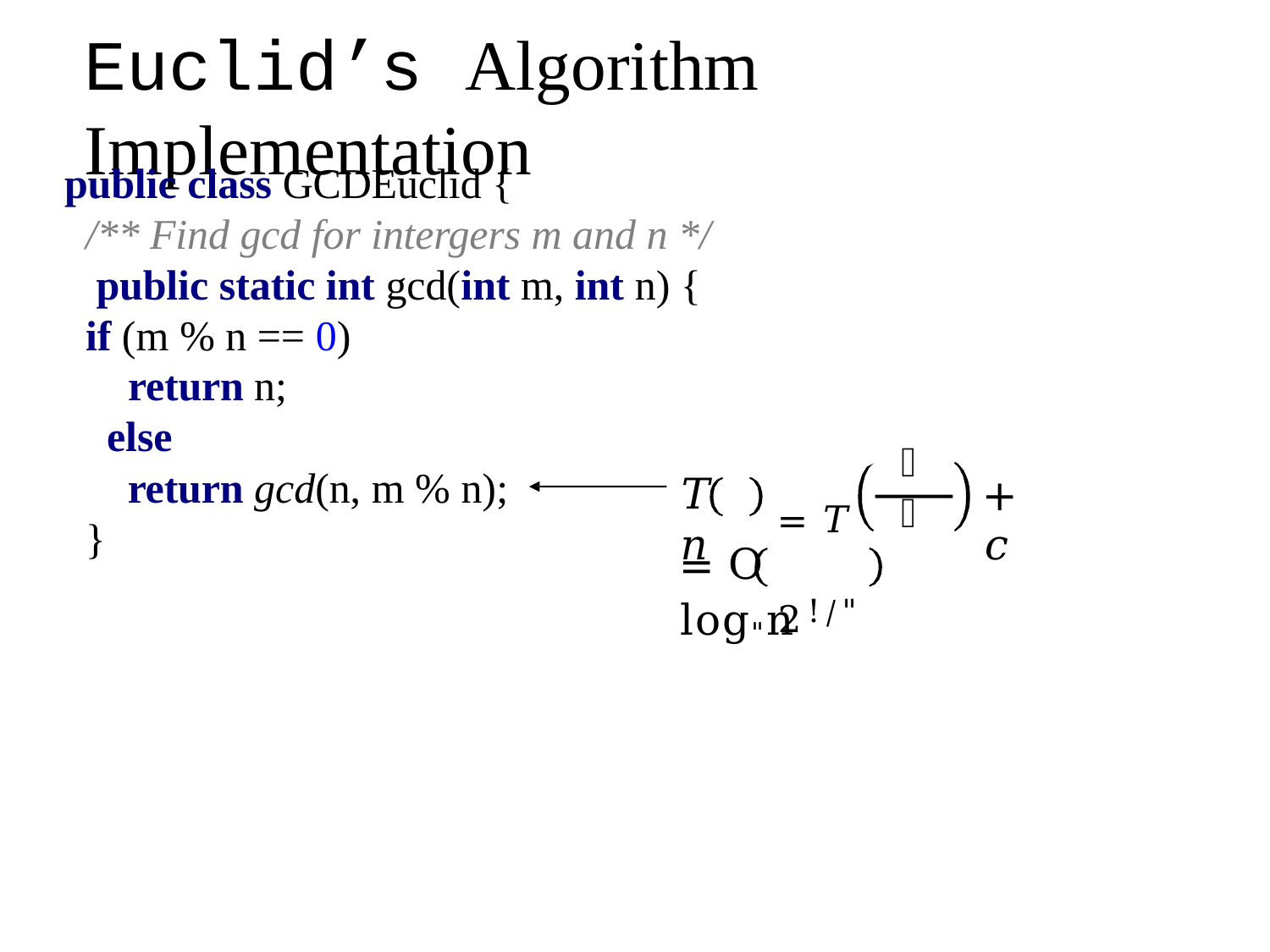

# Euclid’s Algorithm Implementation
public class GCDEuclid {
/** Find gcd for intergers m and n */  public static int gcd(int m, int n) {  if (m % n == 0)
return n;
else
𝑛
return gcd(n, m % n);

𝑇	𝑛
+ 𝑐

= 𝑇	2!/"

}
= O log"n